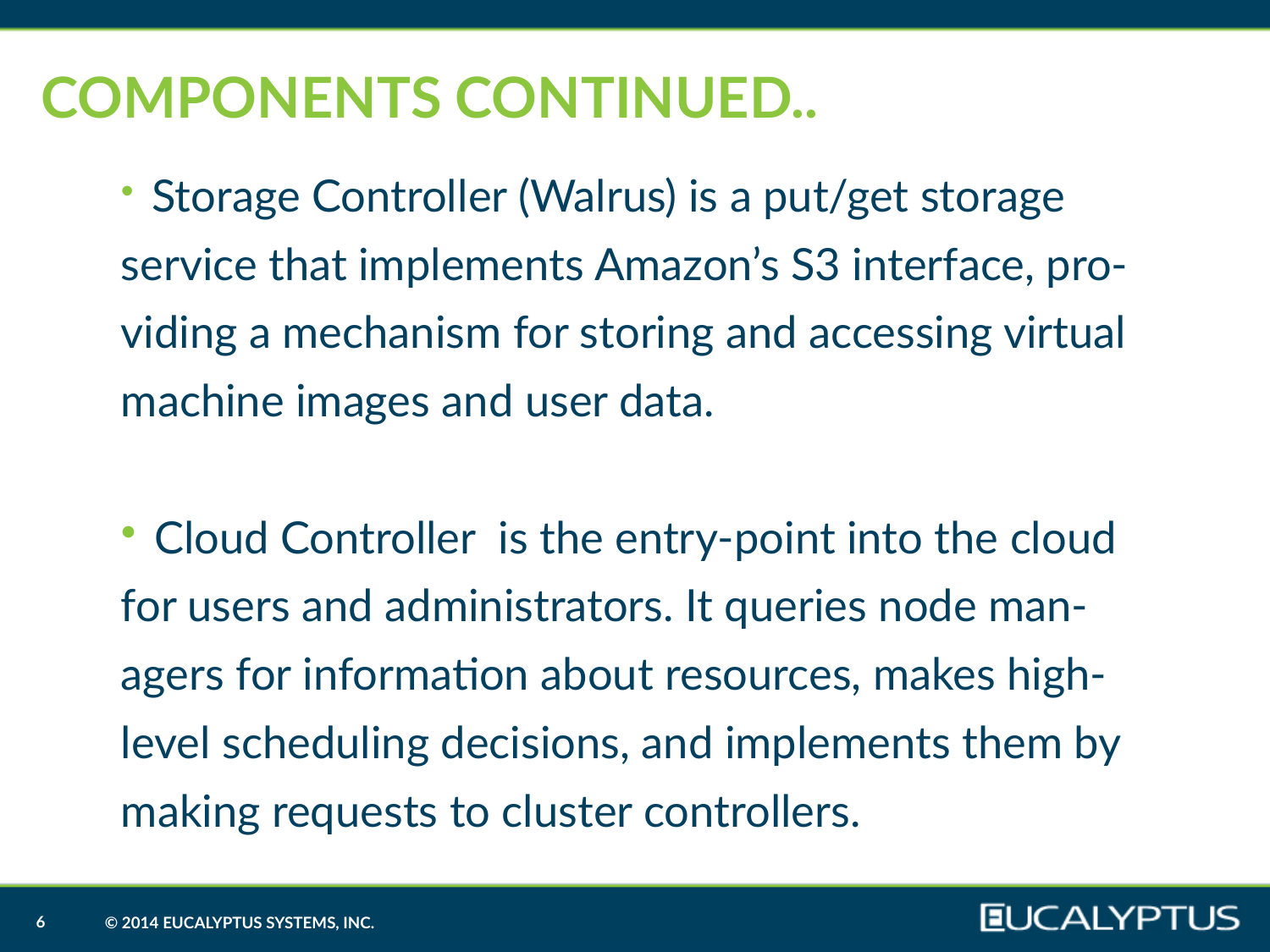

# Components continued..
 Storage Controller (Walrus) is a put/get storage
service that implements Amazon’s S3 interface, pro-
viding a mechanism for storing and accessing virtual
machine images and user data.

 Cloud Controller  is the entry-point into the cloud
for users and administrators. It queries node man-
agers for information about resources, makes high-
level scheduling decisions, and implements them by
making requests to cluster controllers.

6